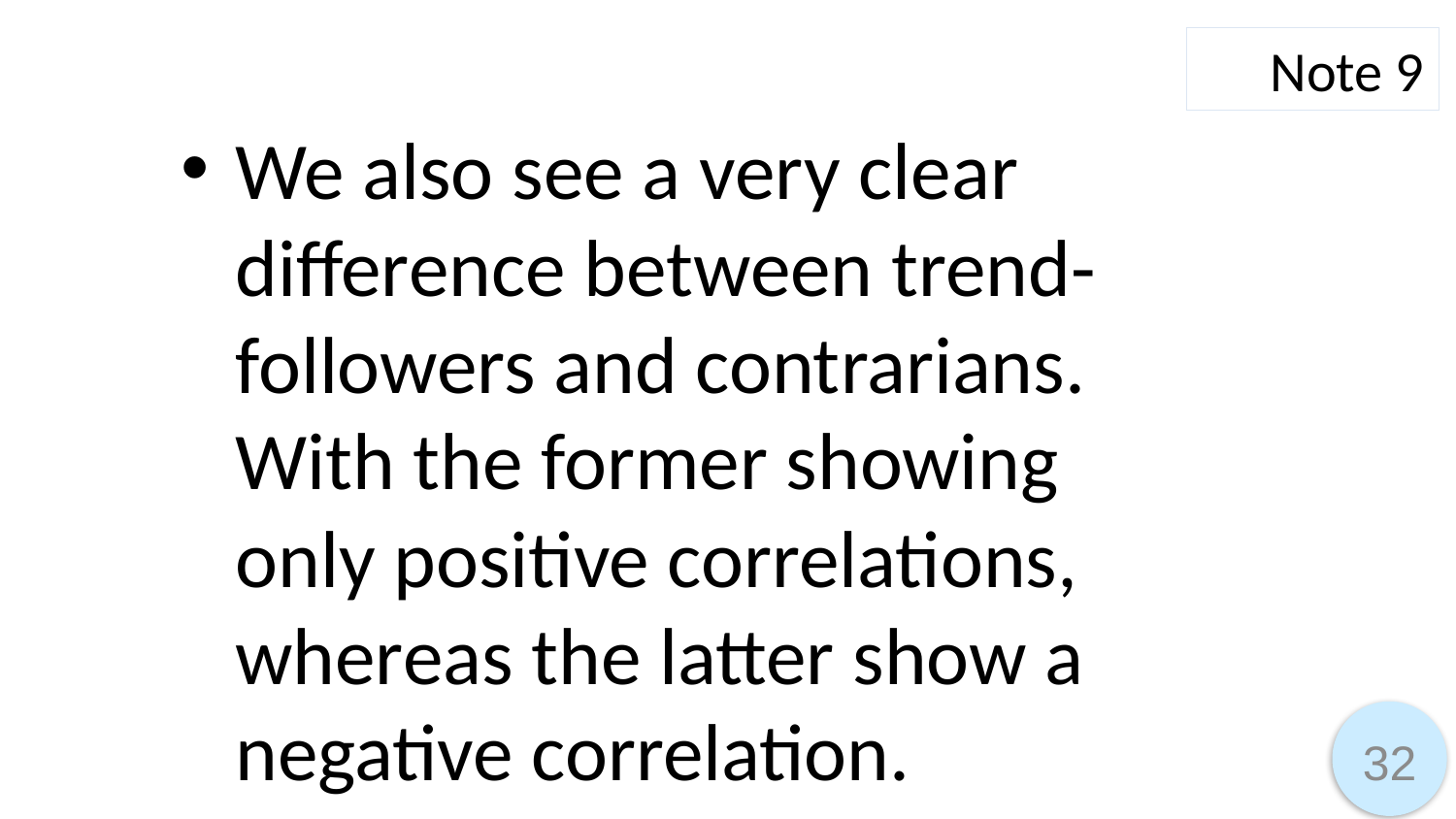

Note 9
We also see a very clear difference between trend-followers and contrarians. With the former showing only positive correlations, whereas the latter show a negative correlation.
32